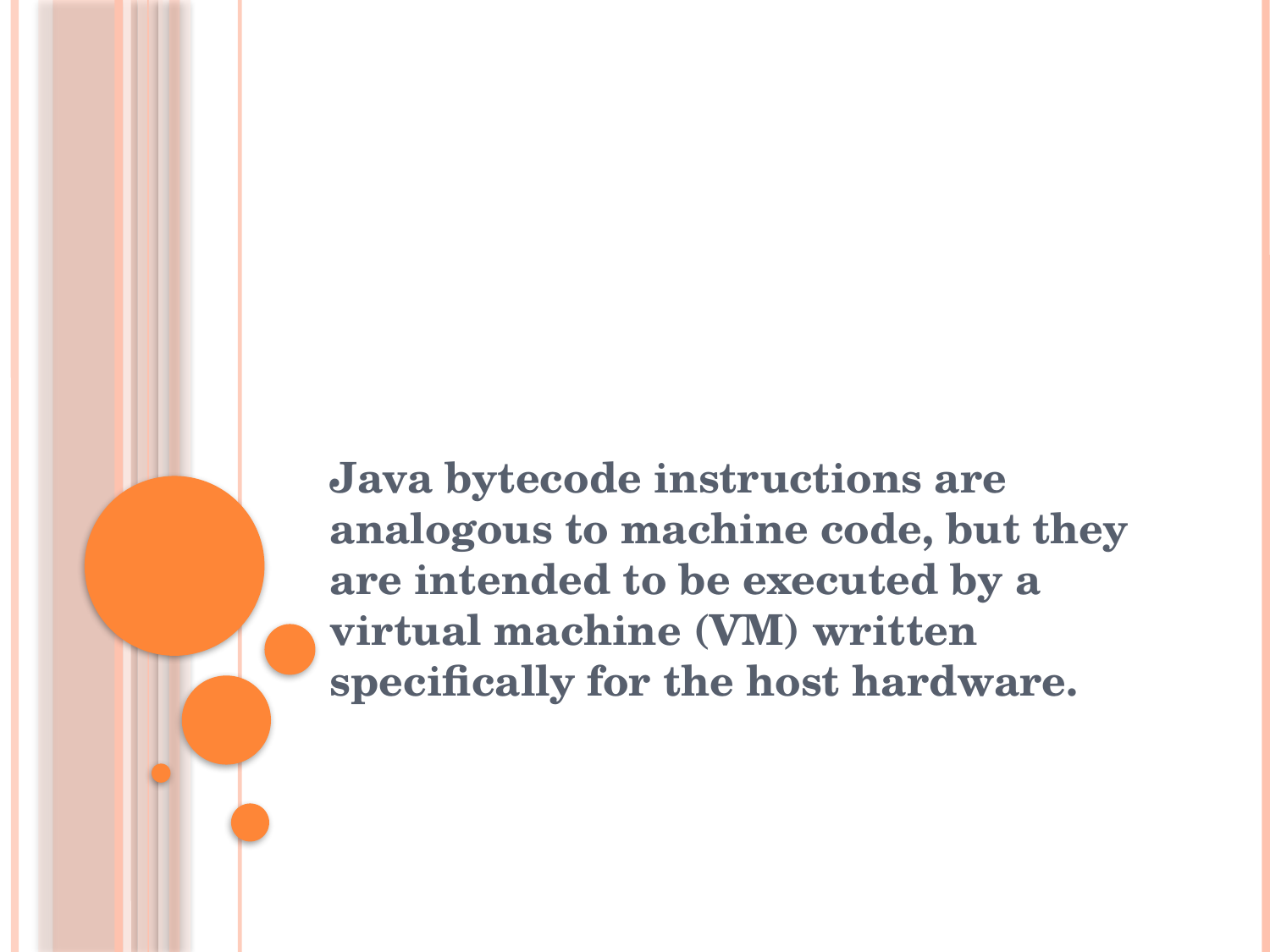

#
Java bytecode instructions are analogous to machine code, but they are intended to be executed by a virtual machine (VM) written specifically for the host hardware.